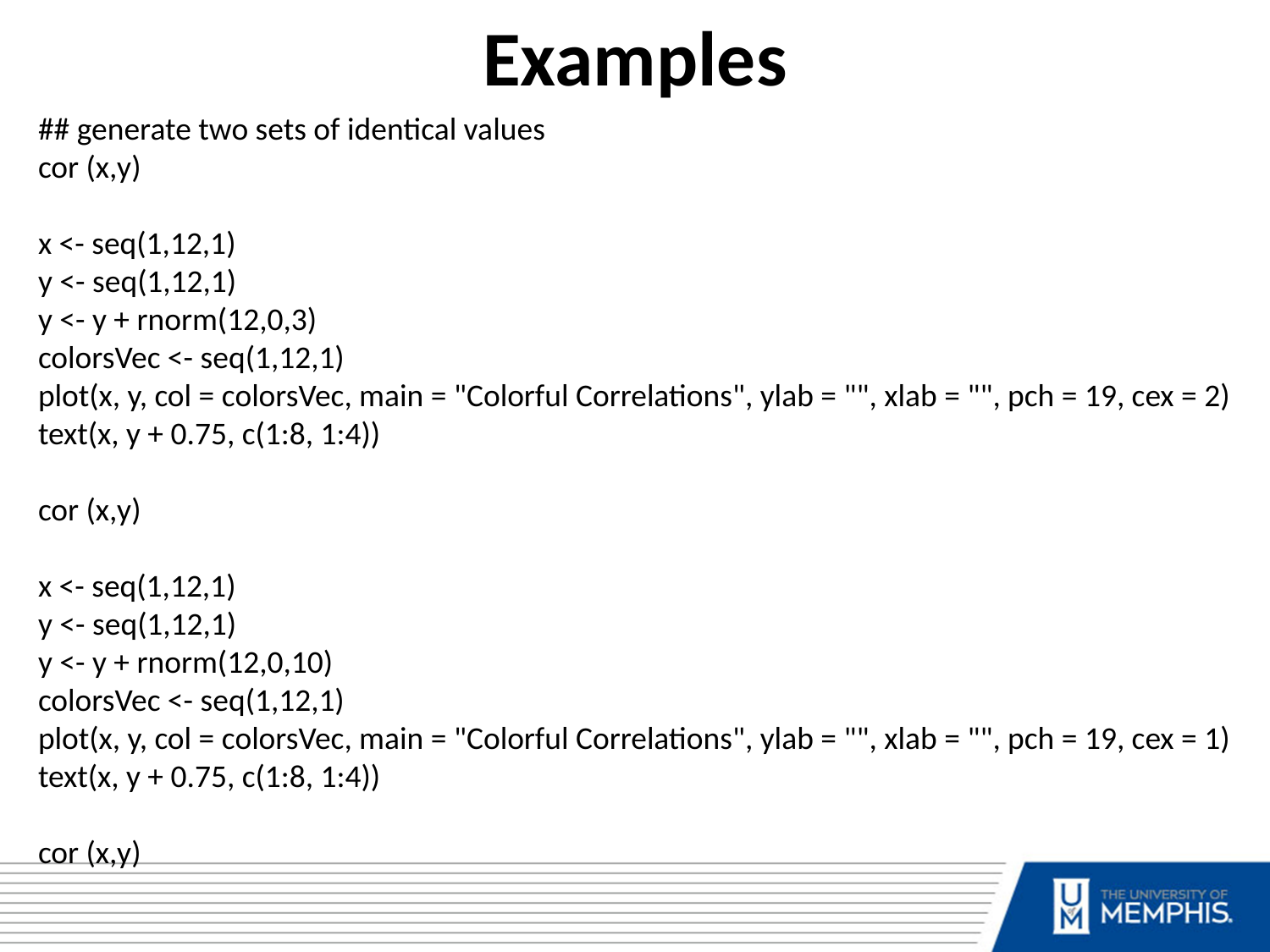

Examples
## generate two sets of identical values
cor (x,y)

x <- seq(1,12,1)
y <- seq(1,12,1)
y <- y + rnorm(12,0,3)
colorsVec <- seq(1,12,1)
plot(x, y, col = colorsVec, main = "Colorful Correlations", ylab = "", xlab = "", pch = 19, cex = 2)
text(x, y + 0.75, c(1:8, 1:4))

cor (x,y)

x <- seq(1,12,1)
y <- seq(1,12,1)
y <- y + rnorm(12,0,10)
colorsVec <- seq(1,12,1)
plot(x, y, col = colorsVec, main = "Colorful Correlations", ylab = "", xlab = "", pch = 19, cex = 1)
text(x, y + 0.75, c(1:8, 1:4))

cor (x,y)